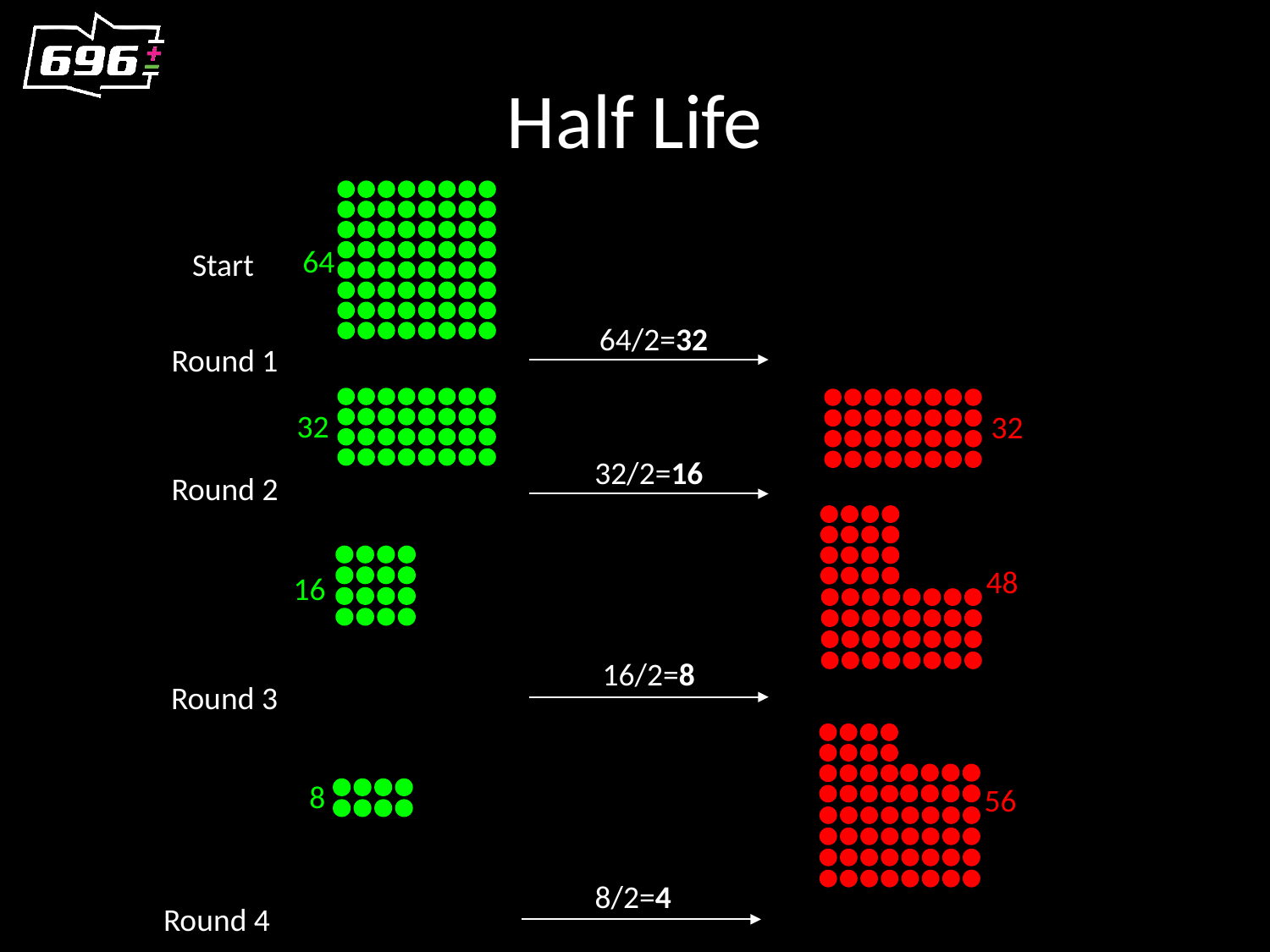

# Half Life

64
Start
64/2=32
Round 1

32

32
32/2=16
Round 2

48

16
16/2=8
Round 3

56

8

8/2=4
Round 4